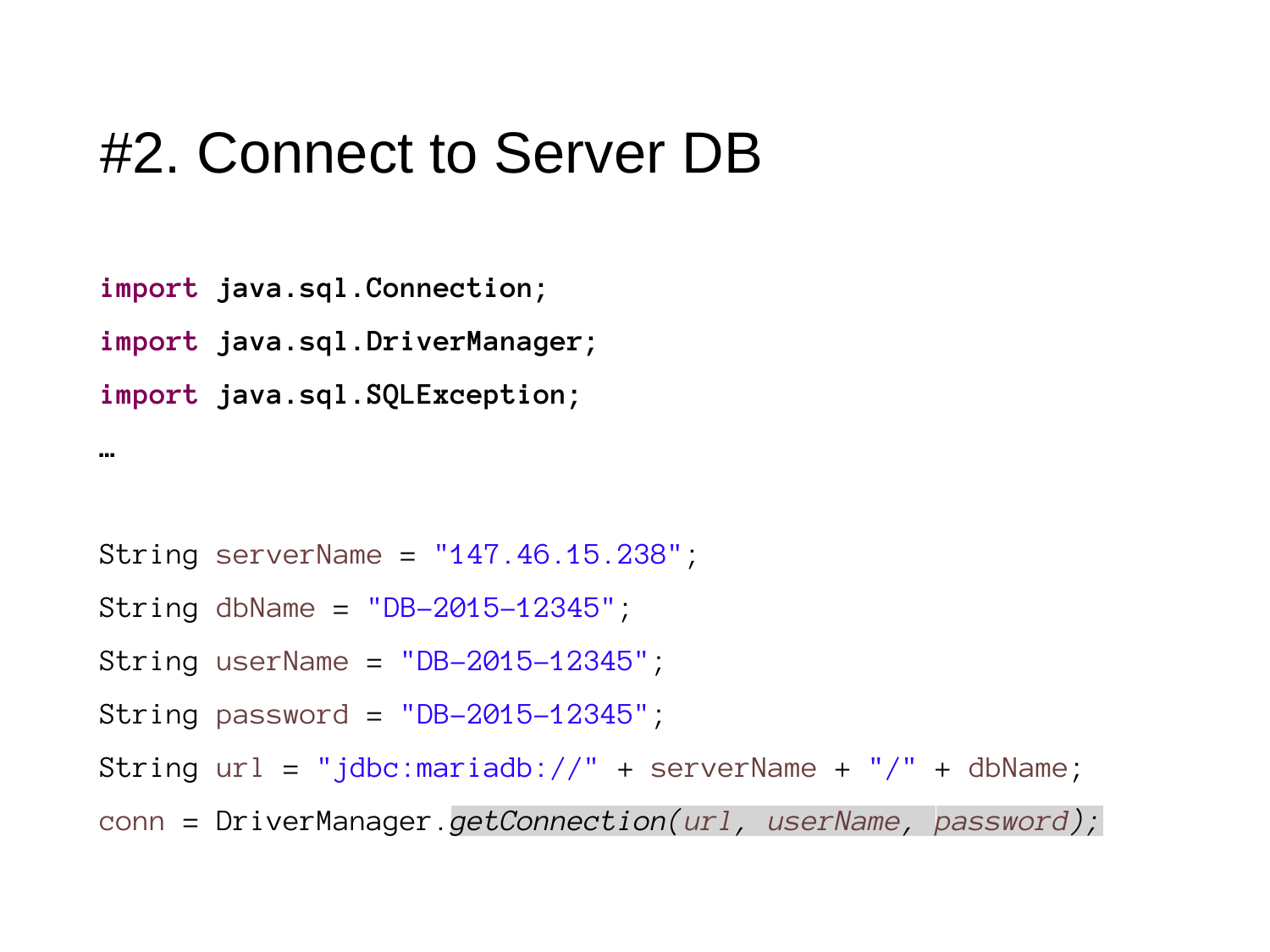

# #2. Connect to Server DB
import java.sql.Connection;
import java.sql.DriverManager;
import java.sql.SQLException;
…

String serverName = "147.46.15.238";
String dbName = "DB-2015-12345";
String userName = "DB-2015-12345";
String password = "DB-2015-12345";
String url = "jdbc:mariadb://" + serverName + "/" + dbName;
conn = DriverManager.getConnection(url, userName, password);